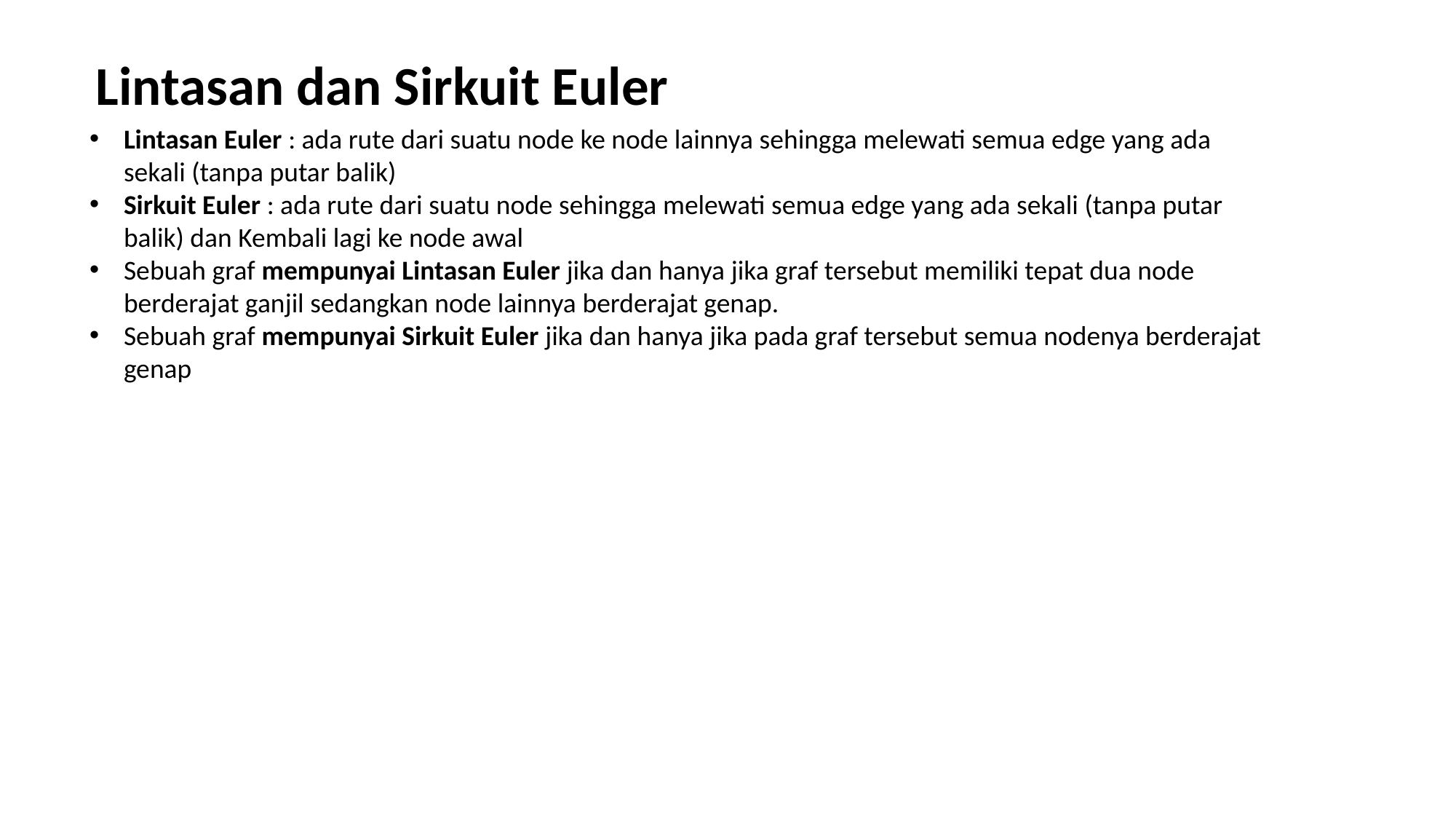

Lintasan dan Sirkuit Euler
Lintasan Euler : ada rute dari suatu node ke node lainnya sehingga melewati semua edge yang ada sekali (tanpa putar balik)
Sirkuit Euler : ada rute dari suatu node sehingga melewati semua edge yang ada sekali (tanpa putar balik) dan Kembali lagi ke node awal
Sebuah graf mempunyai Lintasan Euler jika dan hanya jika graf tersebut memiliki tepat dua node berderajat ganjil sedangkan node lainnya berderajat genap.
Sebuah graf mempunyai Sirkuit Euler jika dan hanya jika pada graf tersebut semua nodenya berderajat genap